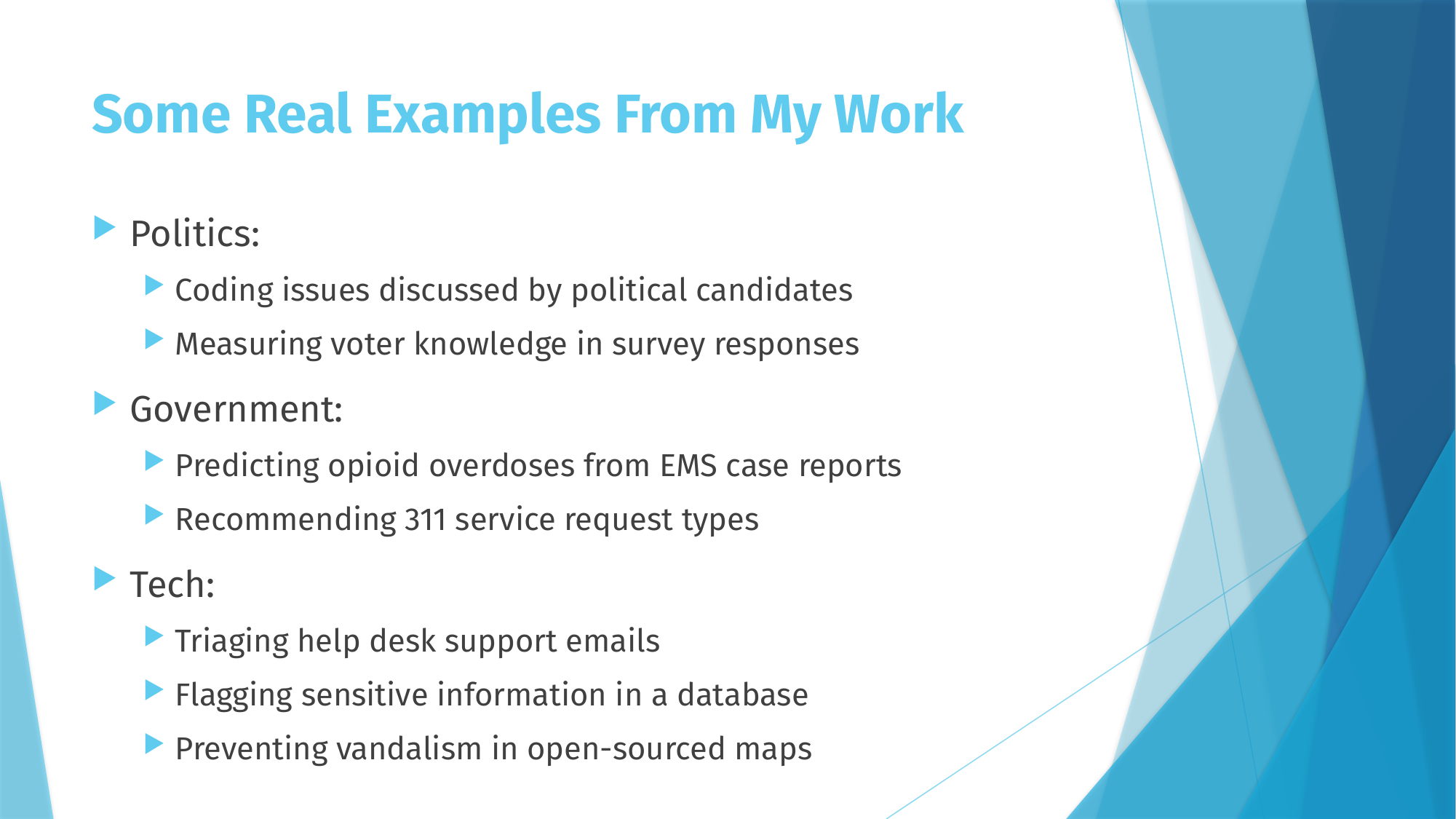

# Some Real Examples From My Work
Politics:
Coding issues discussed by political candidates
Measuring voter knowledge in survey responses
Government:
Predicting opioid overdoses from EMS case reports
Recommending 311 service request types
Tech:
Triaging help desk support emails
Flagging sensitive information in a database
Preventing vandalism in open-sourced maps